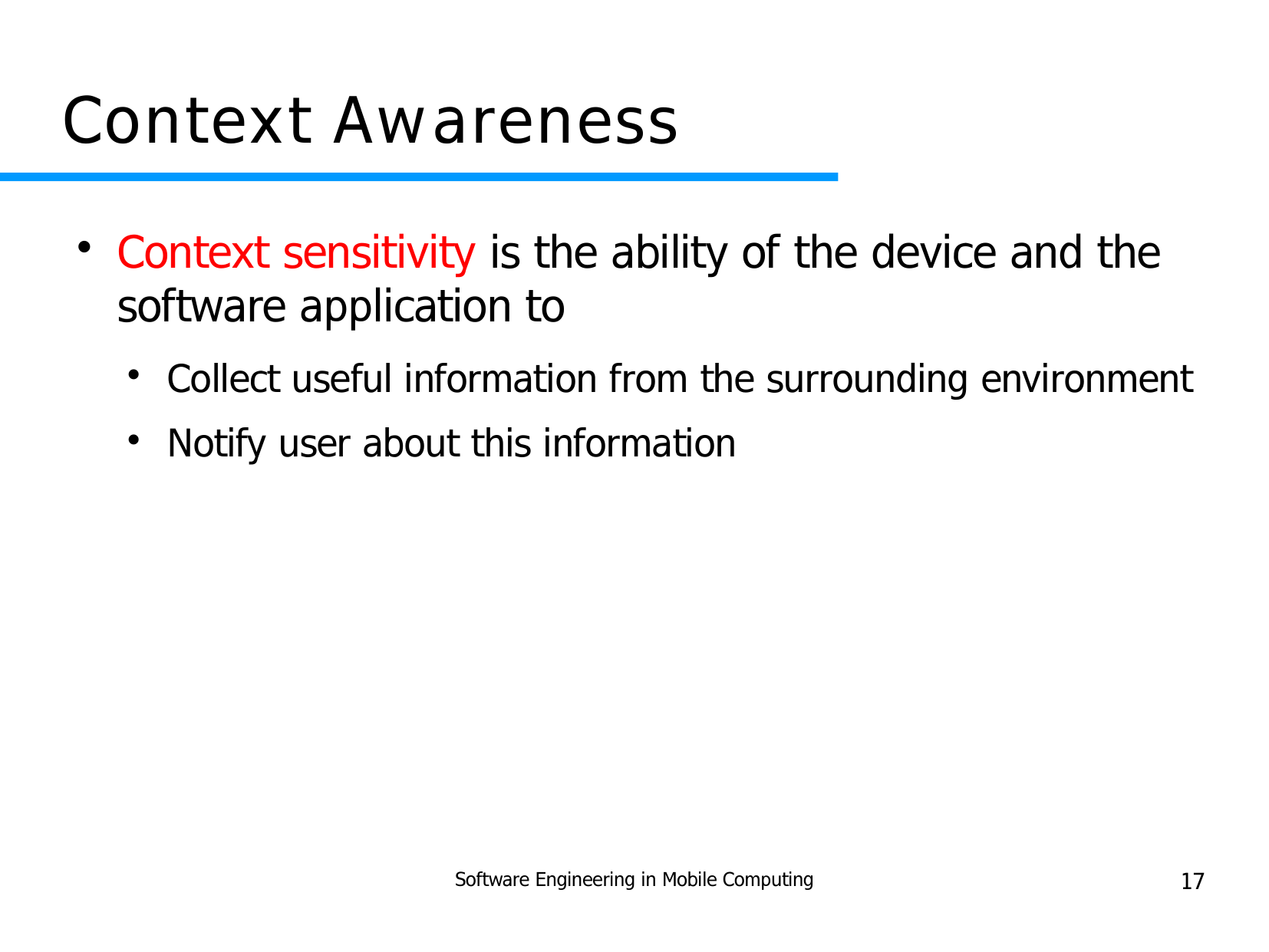

Context Awareness
Context sensitivity is the ability of the device and the software application to
Collect useful information from the surrounding environment
Notify user about this information
Software Engineering in Mobile Computing
17